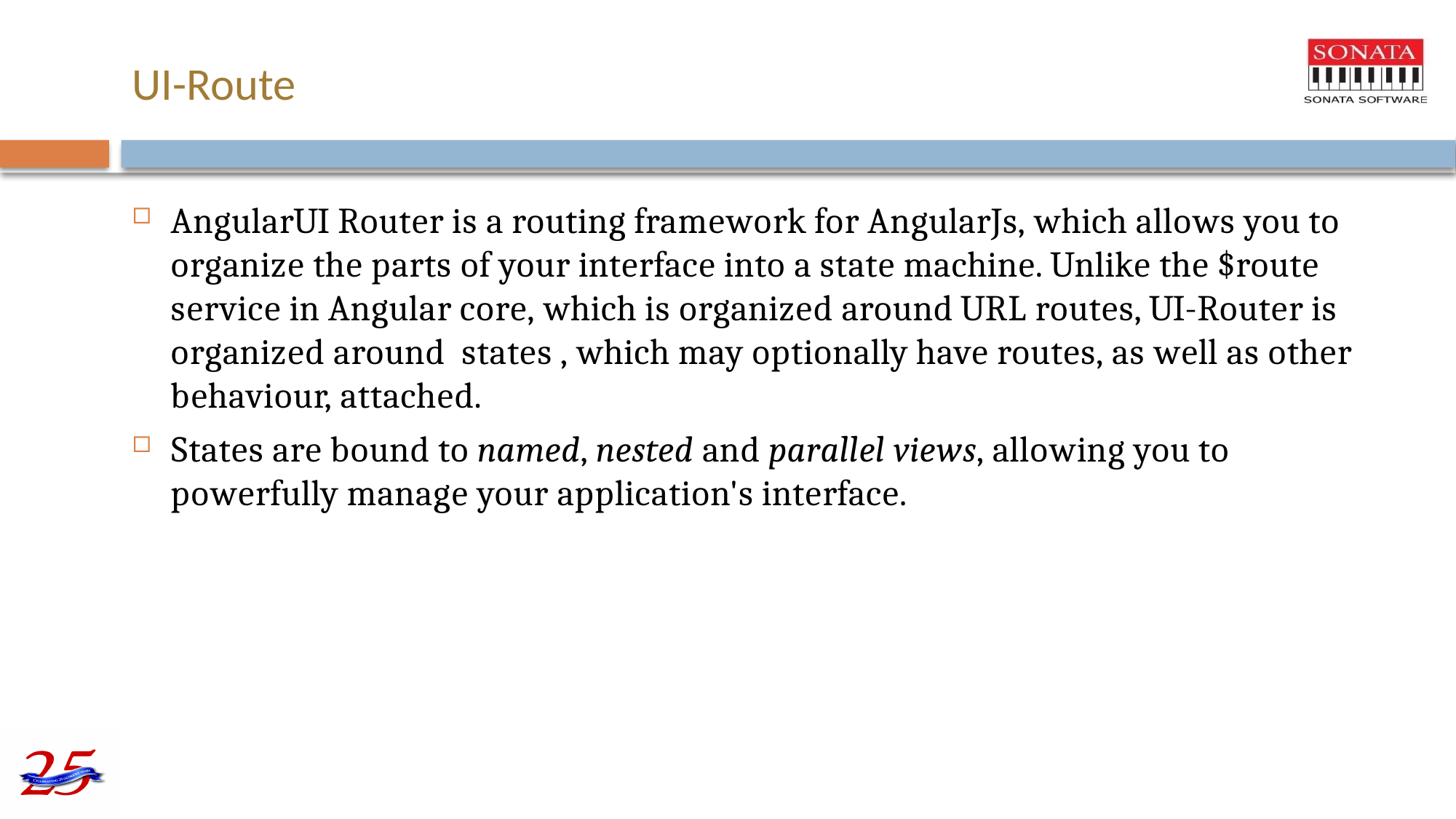

# UI-Route
AngularUI Router is a routing framework for AngularJs, which allows you to organize the parts of your interface into a state machine. Unlike the $route service in Angular core, which is organized around URL routes, UI-Router is organized around  states , which may optionally have routes, as well as other behaviour, attached.
States are bound to named, nested and parallel views, allowing you to powerfully manage your application's interface.